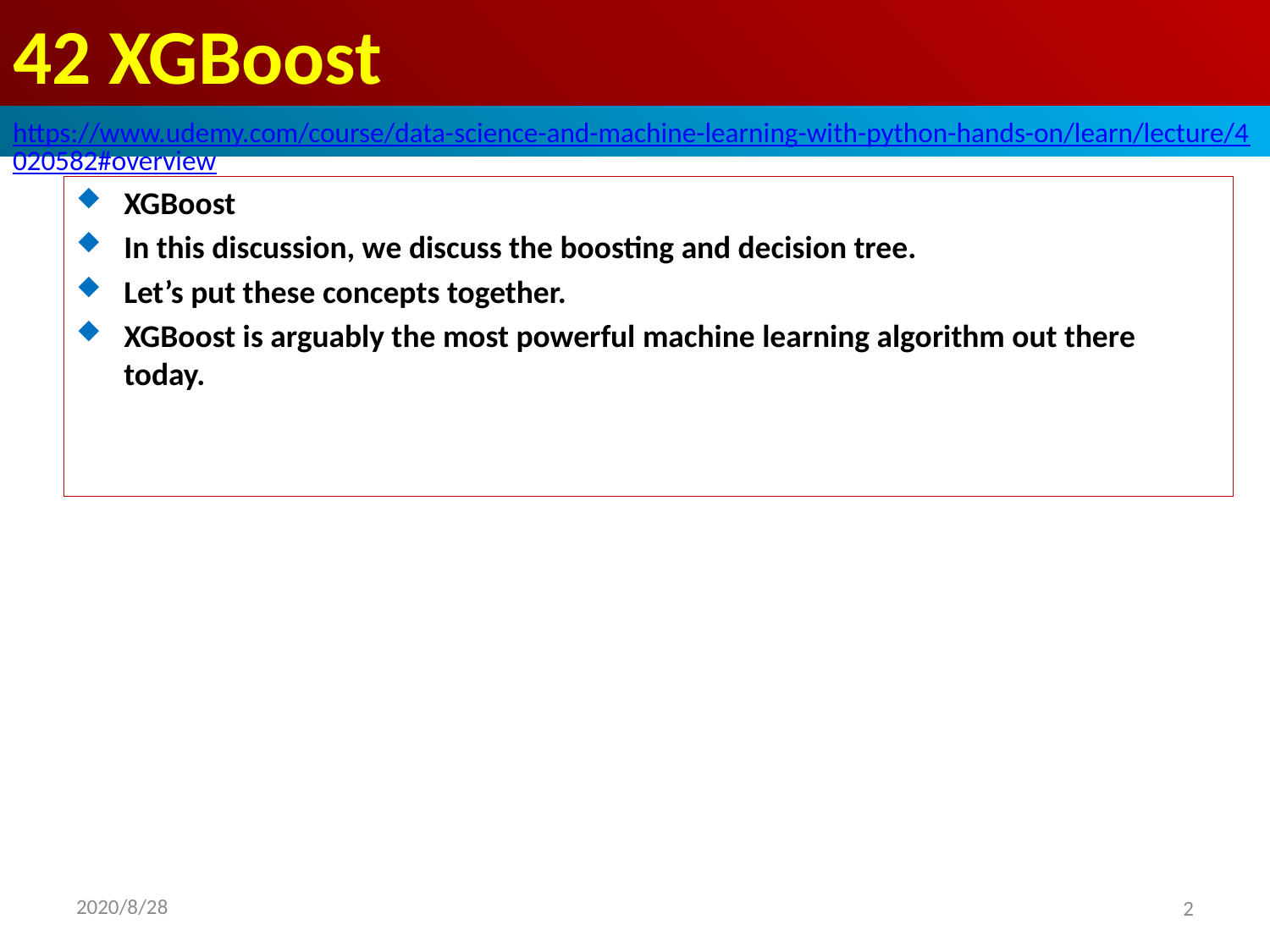

# 42 XGBoost
https://www.udemy.com/course/data-science-and-machine-learning-with-python-hands-on/learn/lecture/4020582#overview
XGBoost
In this discussion, we discuss the boosting and decision tree.
Let’s put these concepts together.
XGBoost is arguably the most powerful machine learning algorithm out there today.
2020/8/28
2